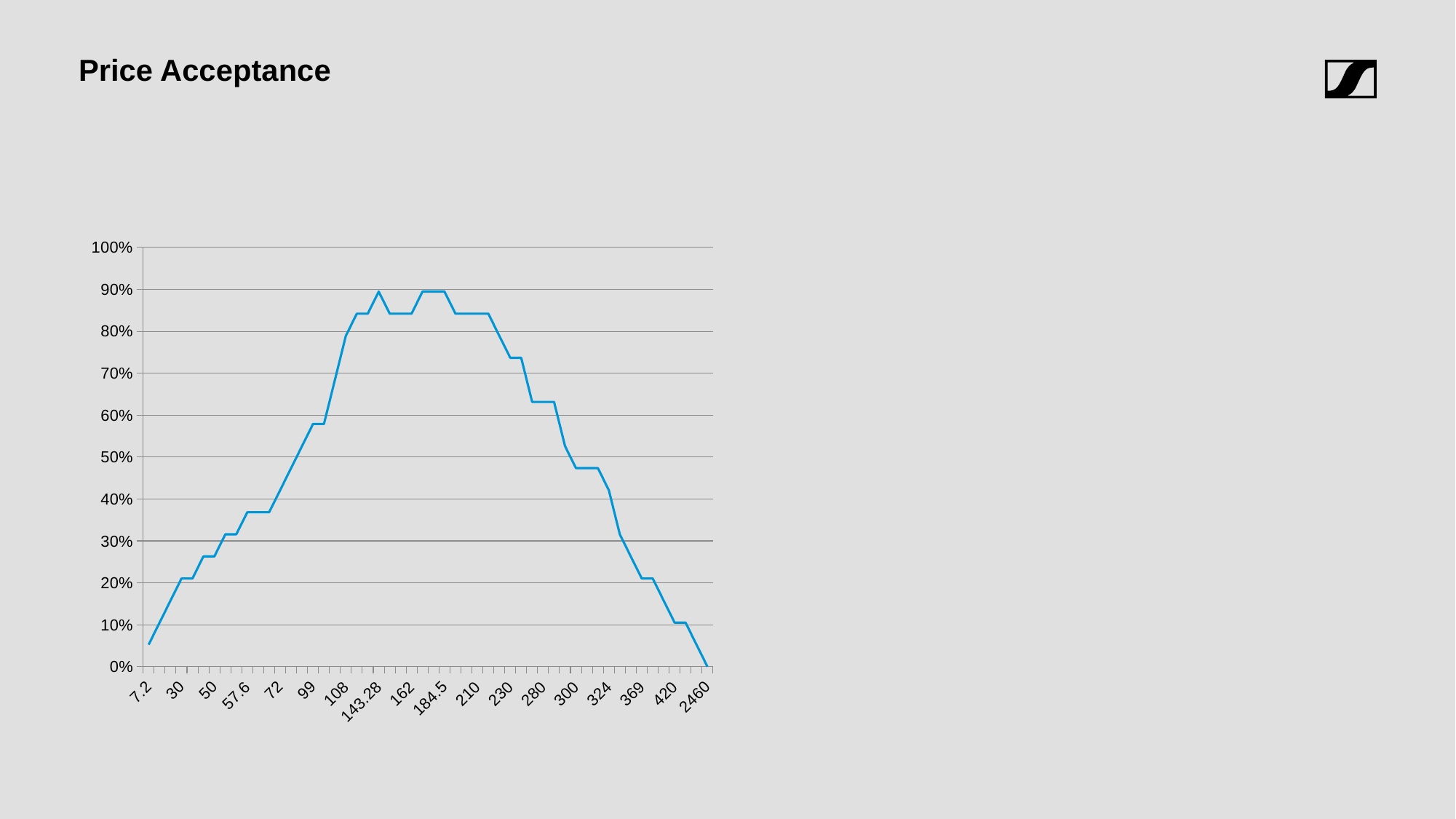

# Price Acceptance

### Chart

| Category |  |
|---|---|
| 7.199999999999999 | 0.05263157894736836 |
| 21.599999999999998 | 0.10526315789473684 |
| 24.6 | 0.1578947368421053 |
| 30.0 | 0.21052631578947367 |
| 36.0 | 0.21052631578947367 |
| 43.199999999999996 | 0.26315789473684204 |
| 50.0 | 0.26315789473684204 |
| 50.4 | 0.3157894736842105 |
| 54.0 | 0.3157894736842105 |
| 57.599999999999994 | 0.368421052631579 |
| 61.5 | 0.368421052631579 |
| 64.8 | 0.368421052631579 |
| 72.0 | 0.4210526315789473 |
| 79.0 | 0.47368421052631576 |
| 80.0 | 0.5263157894736843 |
| 99.0 | 0.5789473684210527 |
| 100.0 | 0.5789473684210527 |
| 105.0 | 0.6842105263157894 |
| 108.0 | 0.7894736842105263 |
| 123.0 | 0.8421052631578947 |
| 133.2 | 0.8421052631578947 |
| 143.28 | 0.894736842105263 |
| 144.0 | 0.8421052631578946 |
| 150.0 | 0.8421052631578946 |
| 162.0 | 0.8421052631578946 |
| 175.0 | 0.8947368421052629 |
| 180.0 | 0.8947368421052629 |
| 184.5 | 0.8947368421052629 |
| 194.4 | 0.8421052631578945 |
| 200.0 | 0.8421052631578945 |
| 210.0 | 0.8421052631578945 |
| 215.28 | 0.8421052631578945 |
| 216.0 | 0.7894736842105261 |
| 230.0 | 0.7368421052631577 |
| 250.0 | 0.7368421052631577 |
| 252.0 | 0.6315789473684208 |
| 280.0 | 0.6315789473684208 |
| 287.28 | 0.6315789473684208 |
| 288.0 | 0.5263157894736841 |
| 300.0 | 0.4736842105263156 |
| 307.5 | 0.4736842105263156 |
| 315.0 | 0.4736842105263156 |
| 324.0 | 0.4210526315789471 |
| 350.0 | 0.3157894736842103 |
| 359.28 | 0.2631578947368418 |
| 369.0 | 0.21052631578947345 |
| 399.0 | 0.21052631578947345 |
| 400.0 | 0.1578947368421051 |
| 420.0 | 0.10526315789473673 |
| 560.0 | 0.10526315789473673 |
| 630.0 | 0.05263157894736836 |
| 2460.0 | 0.0 |